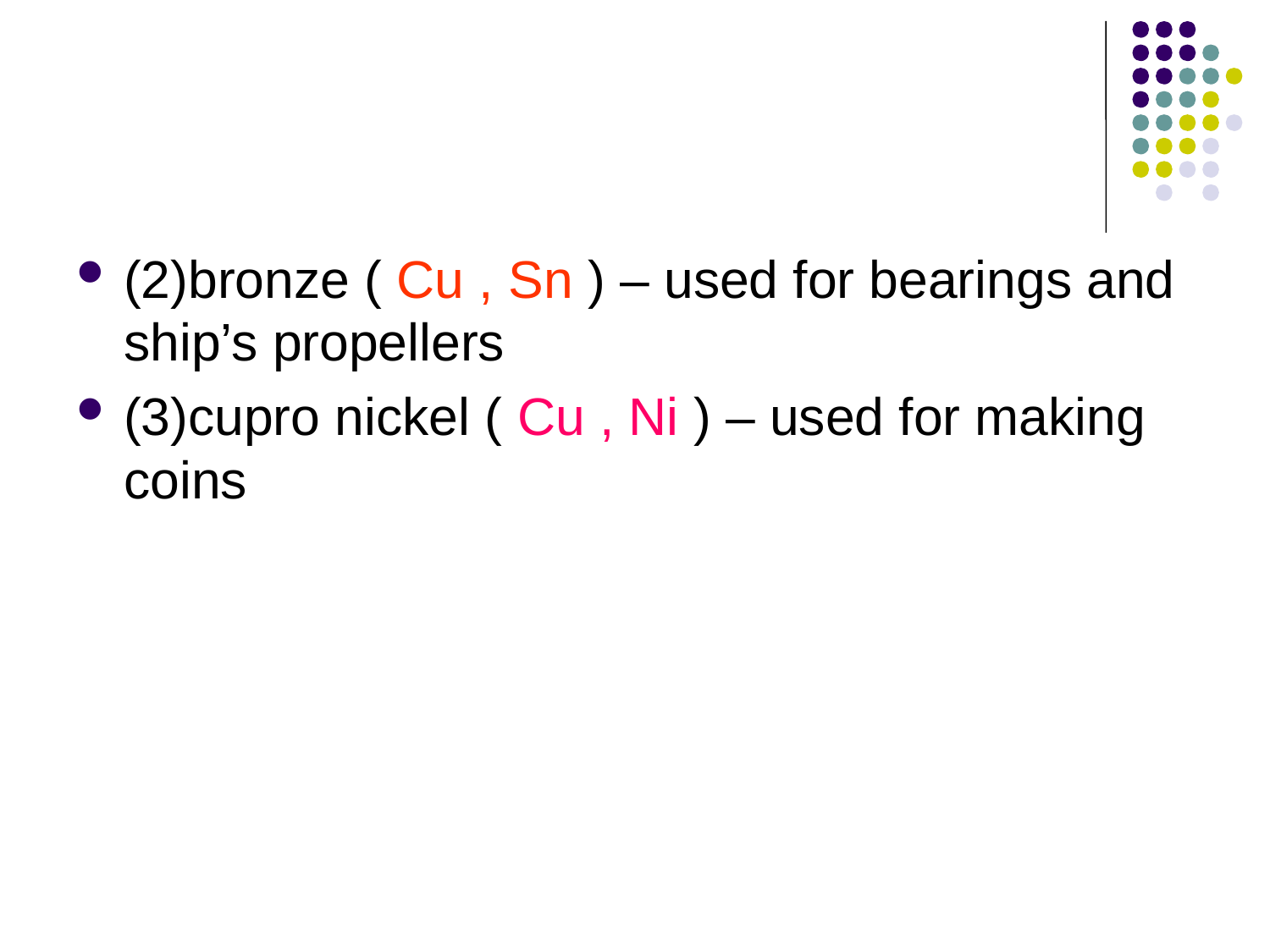

#
(2)bronze ( Cu , Sn ) – used for bearings and ship’s propellers
(3)cupro nickel ( Cu , Ni ) – used for making coins